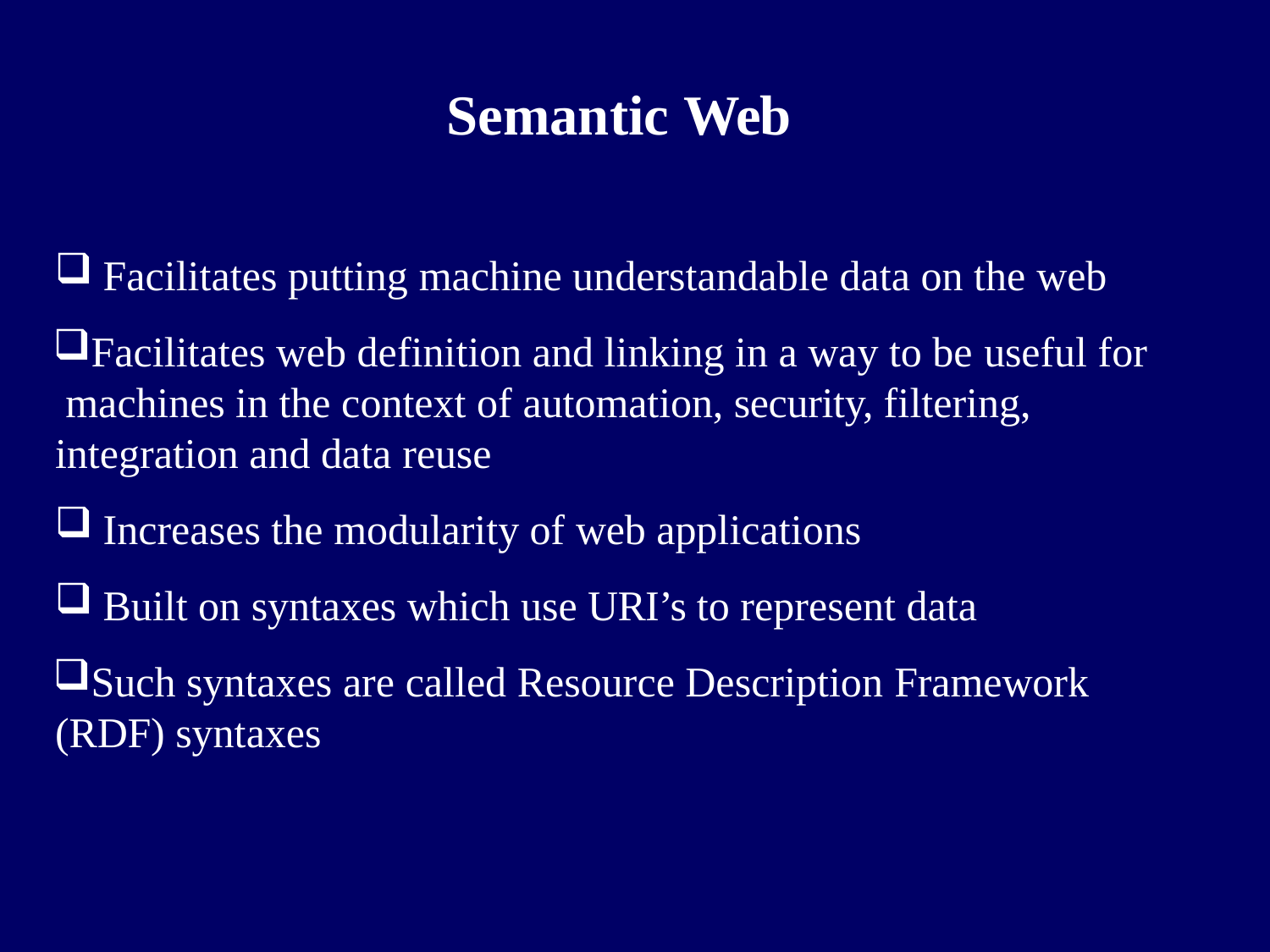

# Semantic Web
Facilitates putting machine understandable data on the web
Facilitates web definition and linking in a way to be useful for  machines in the context of automation, security, filtering,  integration and data reuse
Increases the modularity of web applications
Built on syntaxes which use URI’s to represent data
Such syntaxes are called Resource Description Framework  (RDF) syntaxes